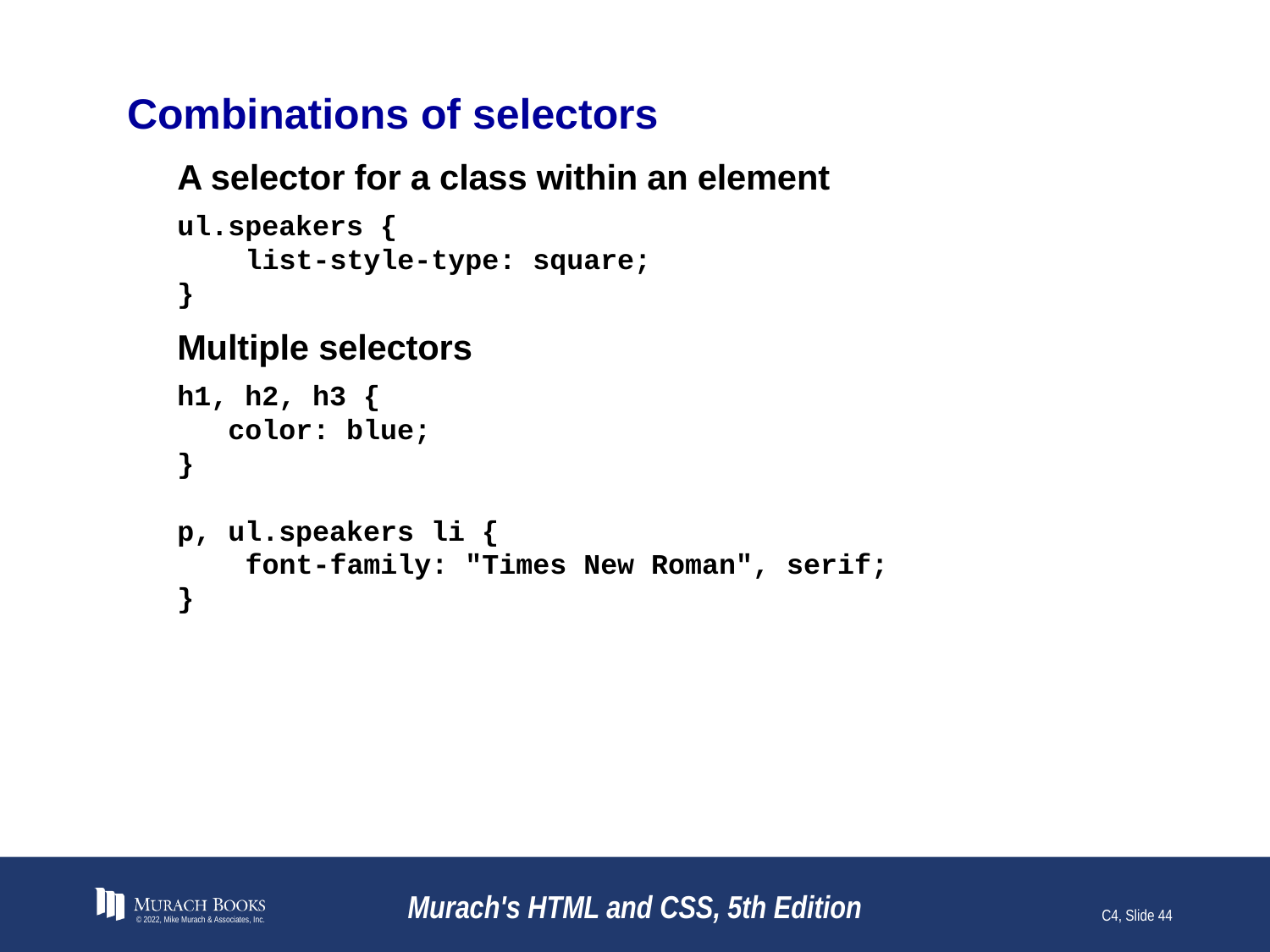

# Combinations of selectors
A selector for a class within an element
ul.speakers {
    list-style-type: square;
}
Multiple selectors
h1, h2, h3 {
   color: blue;
}

p, ul.speakers li {
    font-family: "Times New Roman", serif;
}

© 2022, Mike Murach & Associates, Inc.
Murach's HTML and CSS, 5th Edition

C4, Slide 44